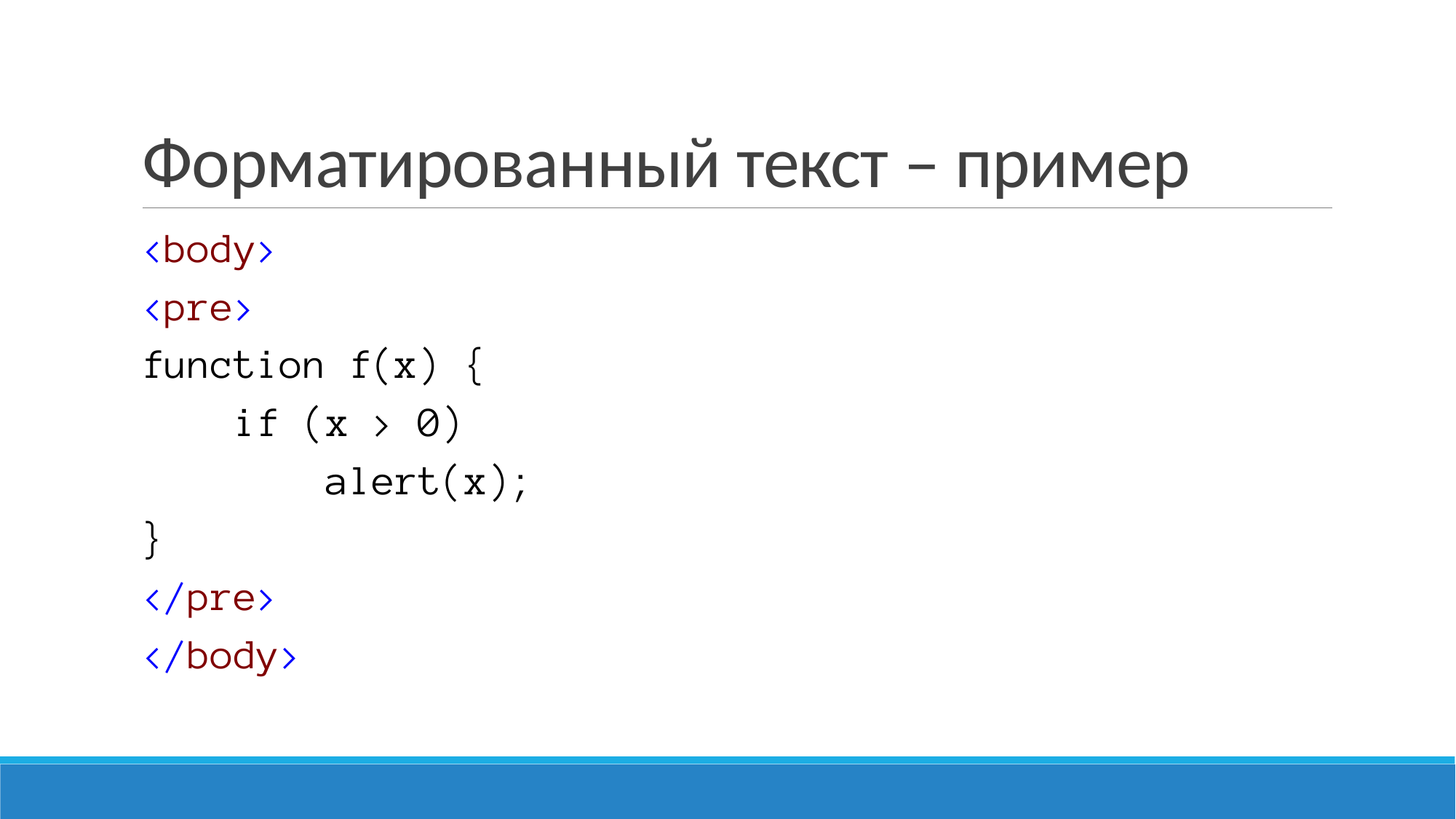

# Форматированный текст – пример
<body>
<pre>
function f(x) {
    if (x > 0)
        alert(x);
}
</pre>
</body>